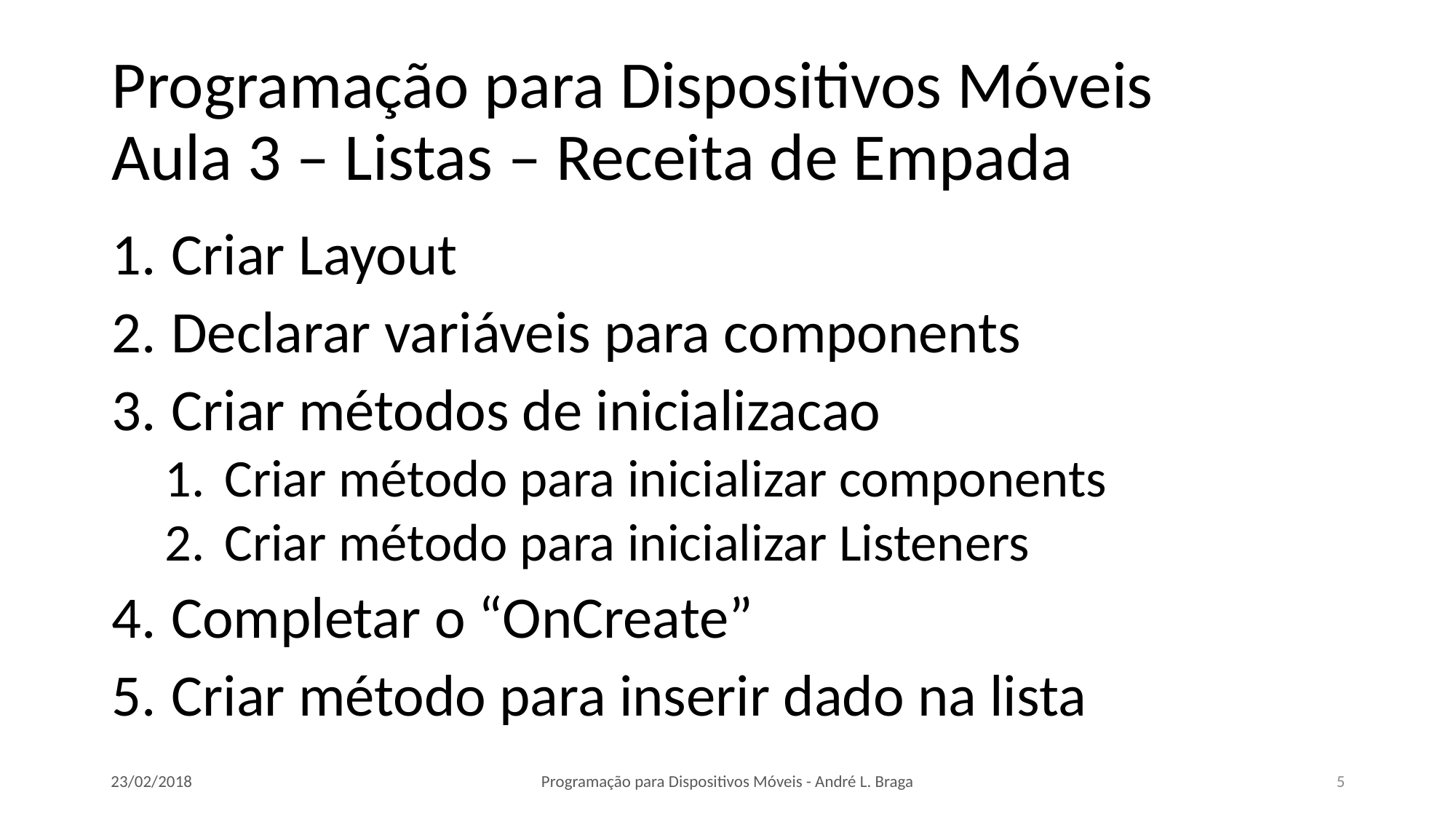

# Programação para Dispositivos Móveis Aula 3 – Listas – Receita de Empada
Criar Layout
Declarar variáveis para components
Criar métodos de inicializacao
Criar método para inicializar components
Criar método para inicializar Listeners
Completar o “OnCreate”
Criar método para inserir dado na lista

23/02/2018
Programação para Dispositivos Móveis - André L. Braga
5